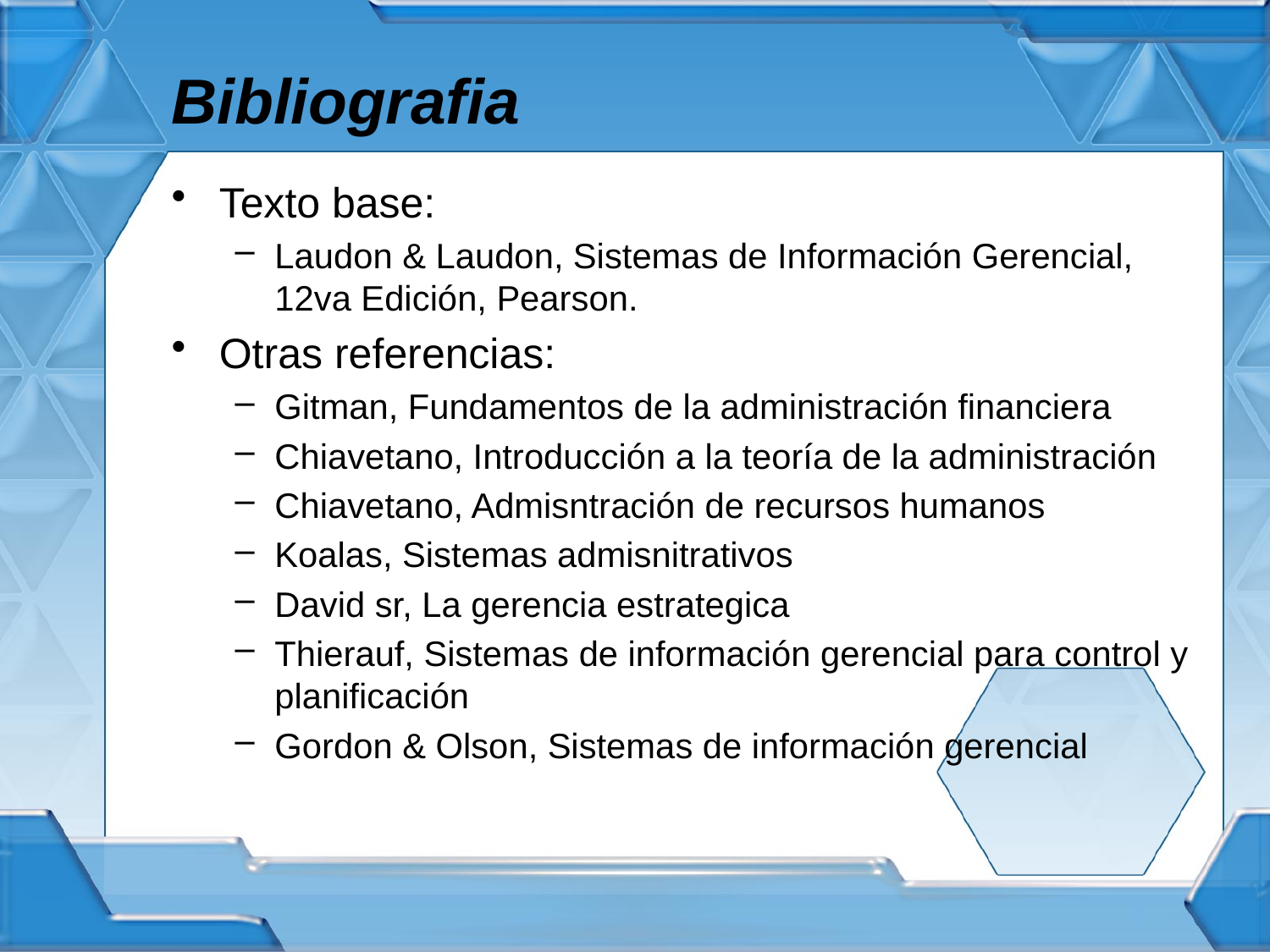

# Bibliografia
Texto base:
Laudon & Laudon, Sistemas de Información Gerencial, 12va Edición, Pearson.
Otras referencias:
Gitman, Fundamentos de la administración financiera
Chiavetano, Introducción a la teoría de la administración
Chiavetano, Admisntración de recursos humanos
Koalas, Sistemas admisnitrativos
David sr, La gerencia estrategica
Thierauf, Sistemas de información gerencial para control y planificación
Gordon & Olson, Sistemas de información gerencial